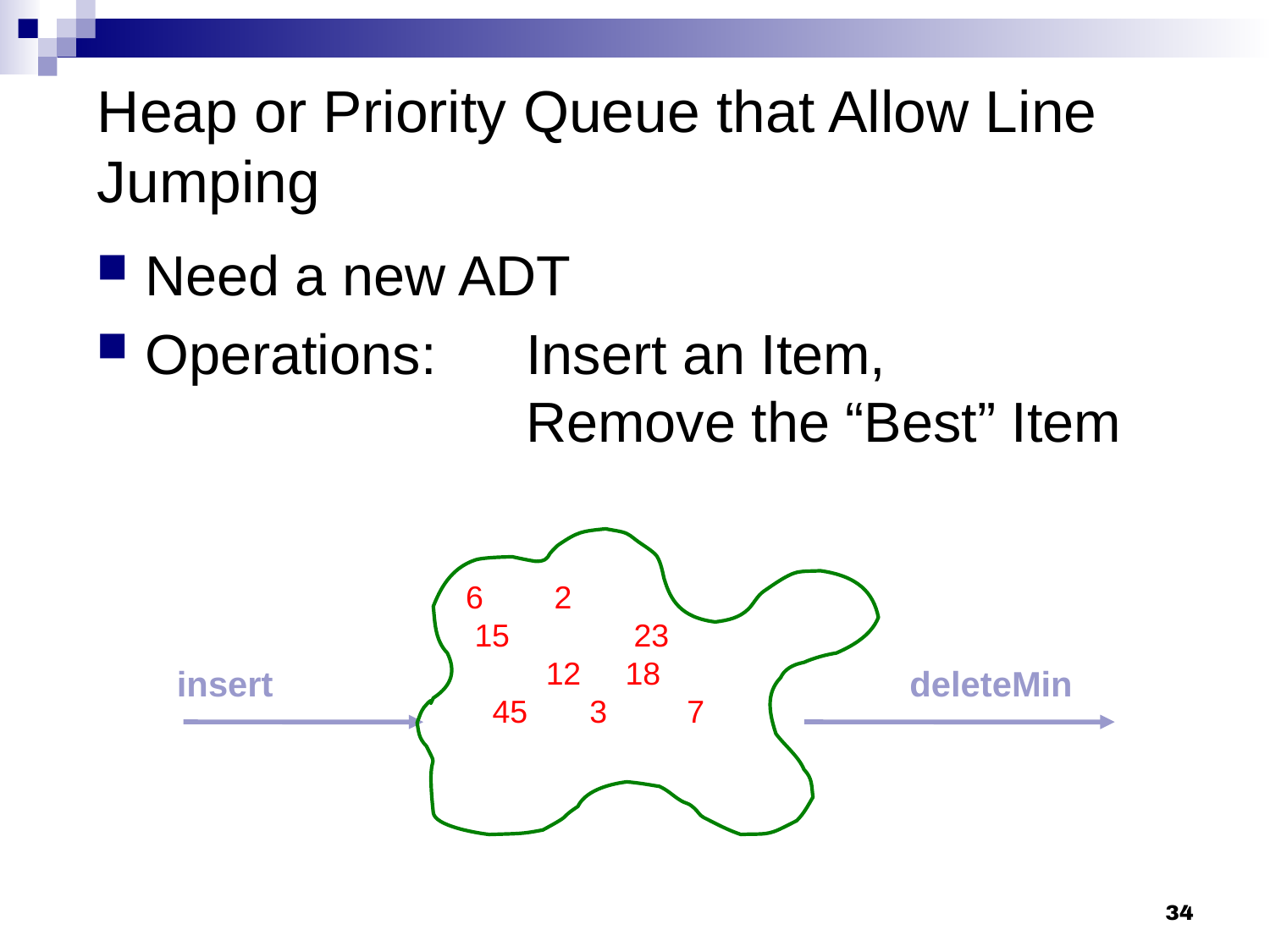

# Heap or Priority Queue that Allow Line Jumping
Need a new ADT
Operations:  	Insert an Item,
			Remove the “Best” Item

 6        2
  15              23
          12     18
    45       3         7
insert
deleteMin

34